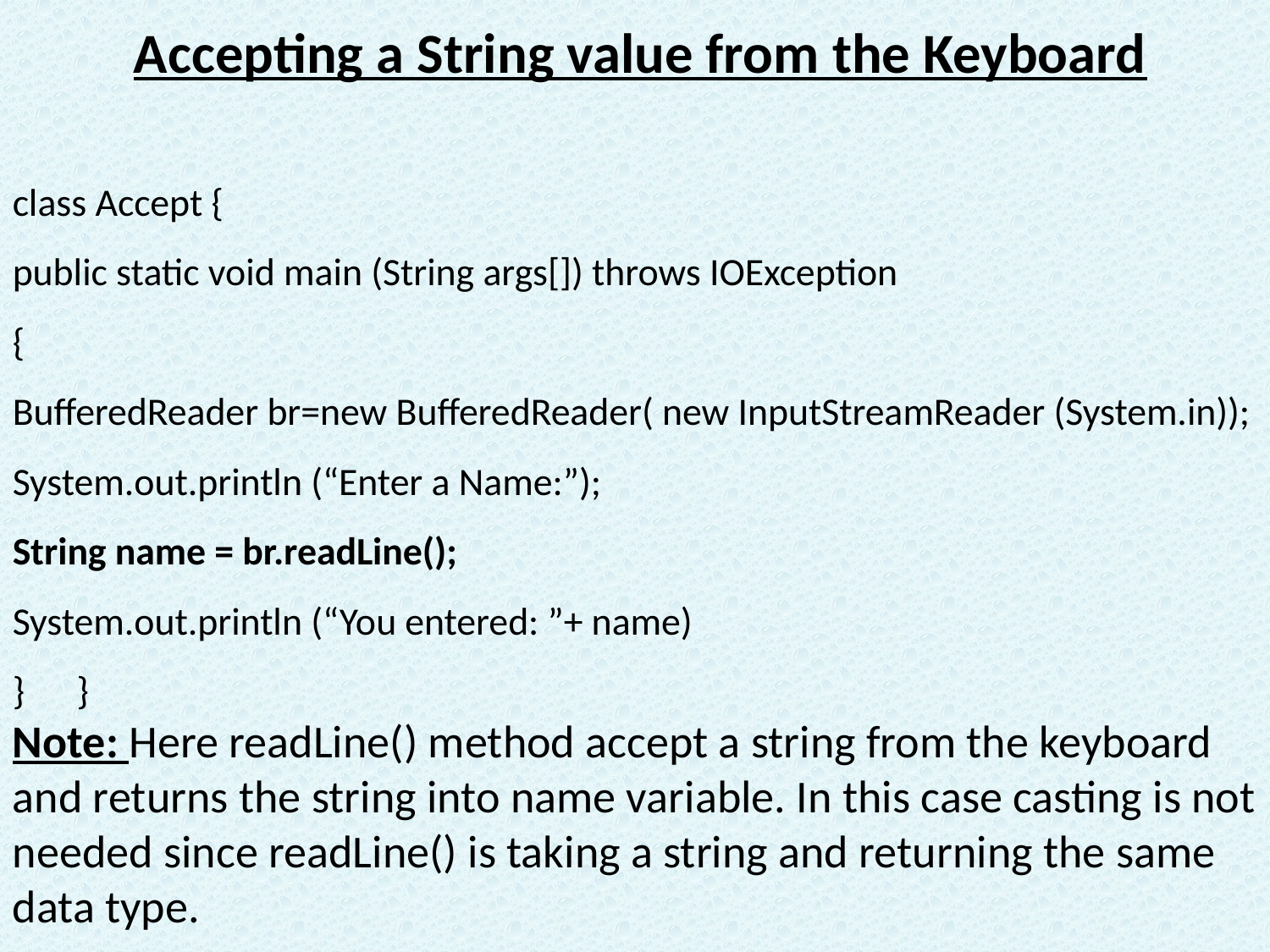

Accepting a String value from the Keyboard

class Accept {
public static void main (String args[]) throws IOException
{
BufferedReader br=new BufferedReader( new InputStreamReader (System.in));
System.out.println (“Enter a Name:”);
String name = br.readLine();
System.out.println (“You entered: ”+ name)
}      }
Note: Here readLine() method accept a string from the keyboard and returns the string into name variable. In this case casting is not needed since readLine() is taking a string and returning the same data type.